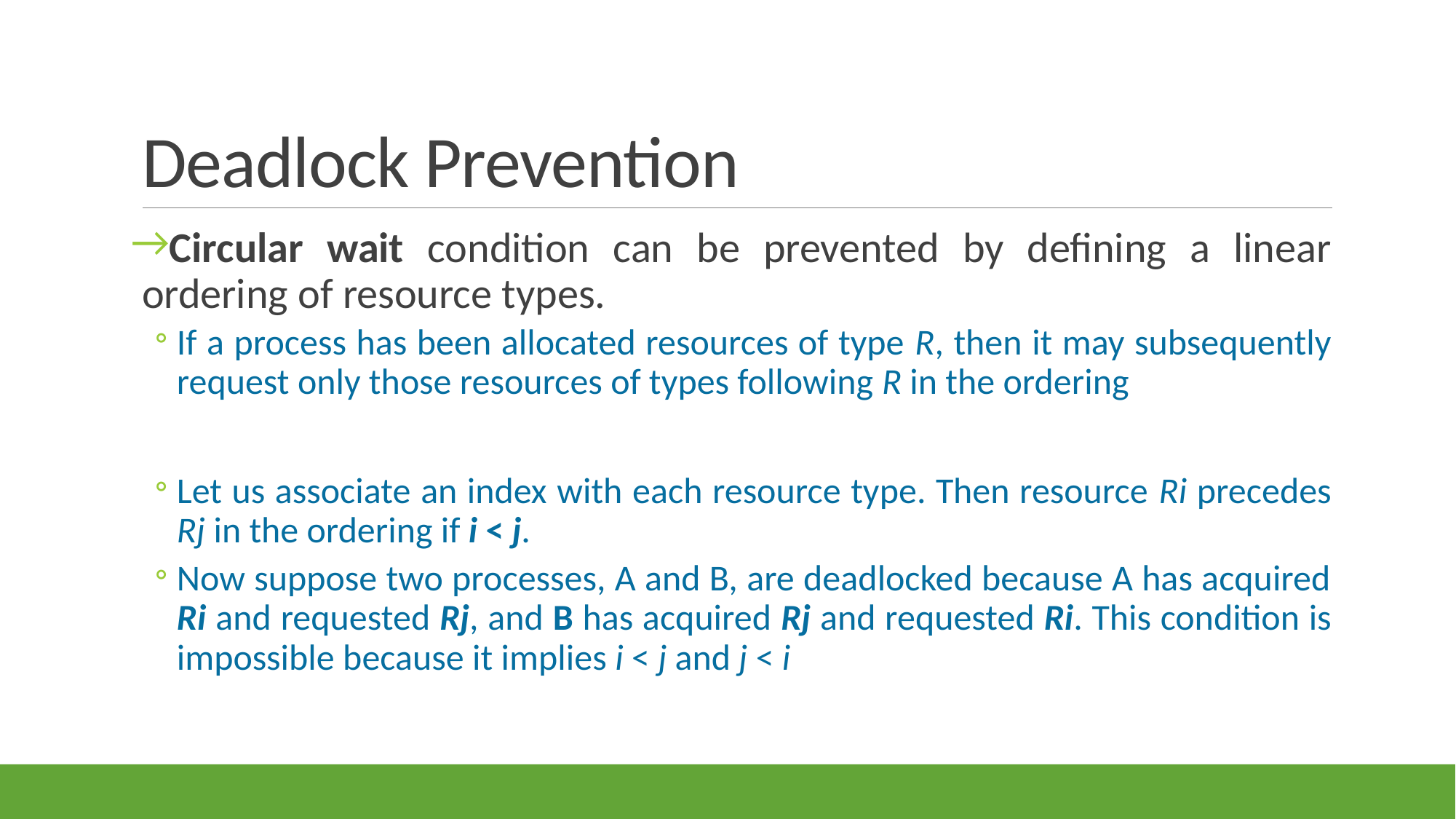

# Deadlock Prevention
Circular wait condition can be prevented by defining a linear ordering of resource types.
If a process has been allocated resources of type R, then it may subsequently
request only those resources of types following R in the ordering

Let us associate an index with each resource type. Then resource Ri precedes Rj in the ordering if i < j.
Now suppose two processes, A and B, are deadlocked because A has acquired Ri and requested Rj, and B has acquired Rj and requested Ri. This condition is impossible because it implies i < j and j < i